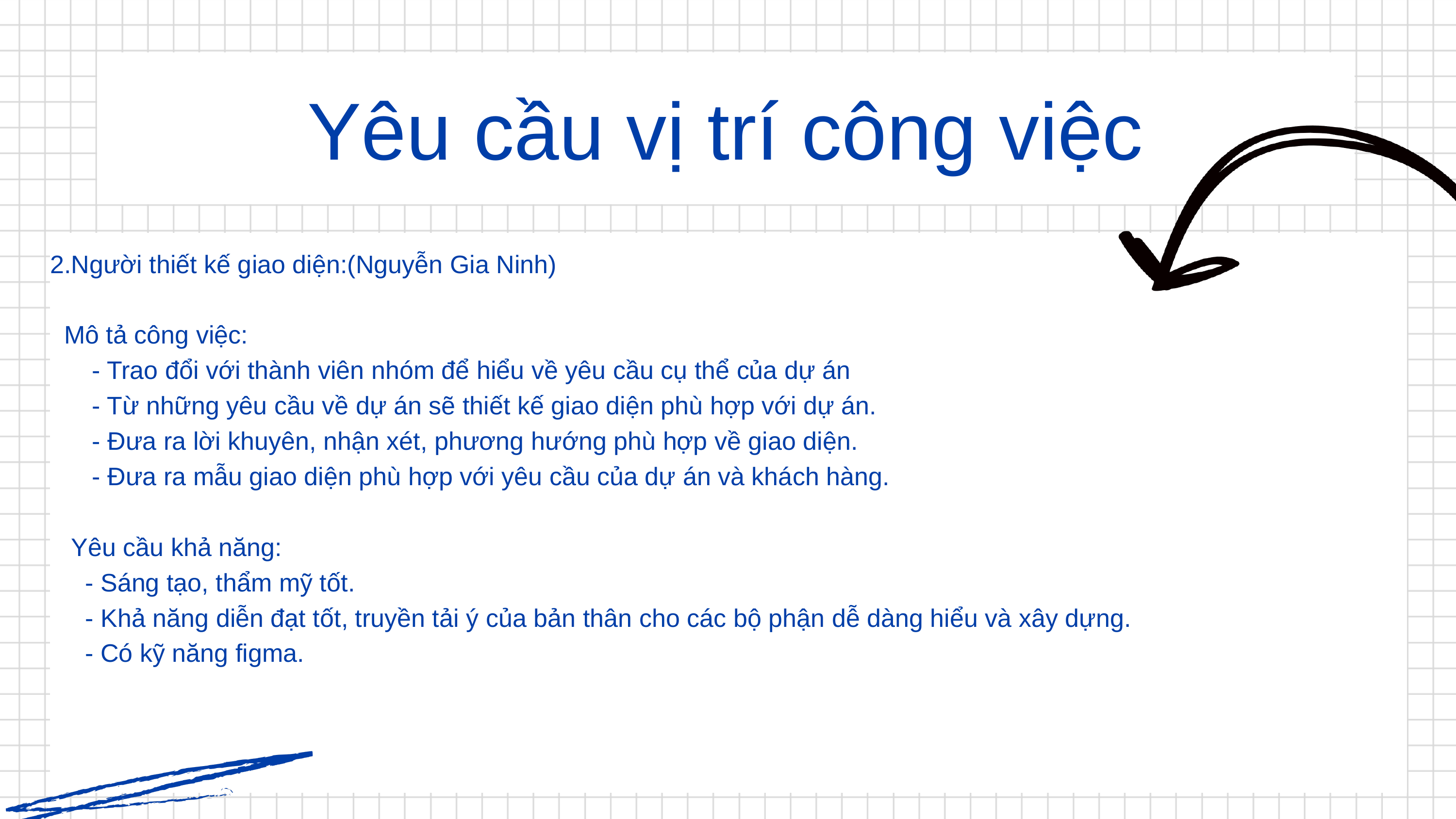

Yêu cầu vị trí công việc

2.Người thiết kế giao diện:(Nguyễn Gia Ninh)

  Mô tả công việc:
      - Trao đổi với thành viên nhóm để hiểu về yêu cầu cụ thể của dự án
      - Từ những yêu cầu về dự án sẽ thiết kế giao diện phù hợp với dự án.
      - Đưa ra lời khuyên, nhận xét, phương hướng phù hợp về giao diện.
      - Đưa ra mẫu giao diện phù hợp với yêu cầu của dự án và khách hàng.

   Yêu cầu khả năng:
     - Sáng tạo, thẩm mỹ tốt.
     - Khả năng diễn đạt tốt, truyền tải ý của bản thân cho các bộ phận dễ dàng hiểu và xây dựng.
     - Có kỹ năng figma.